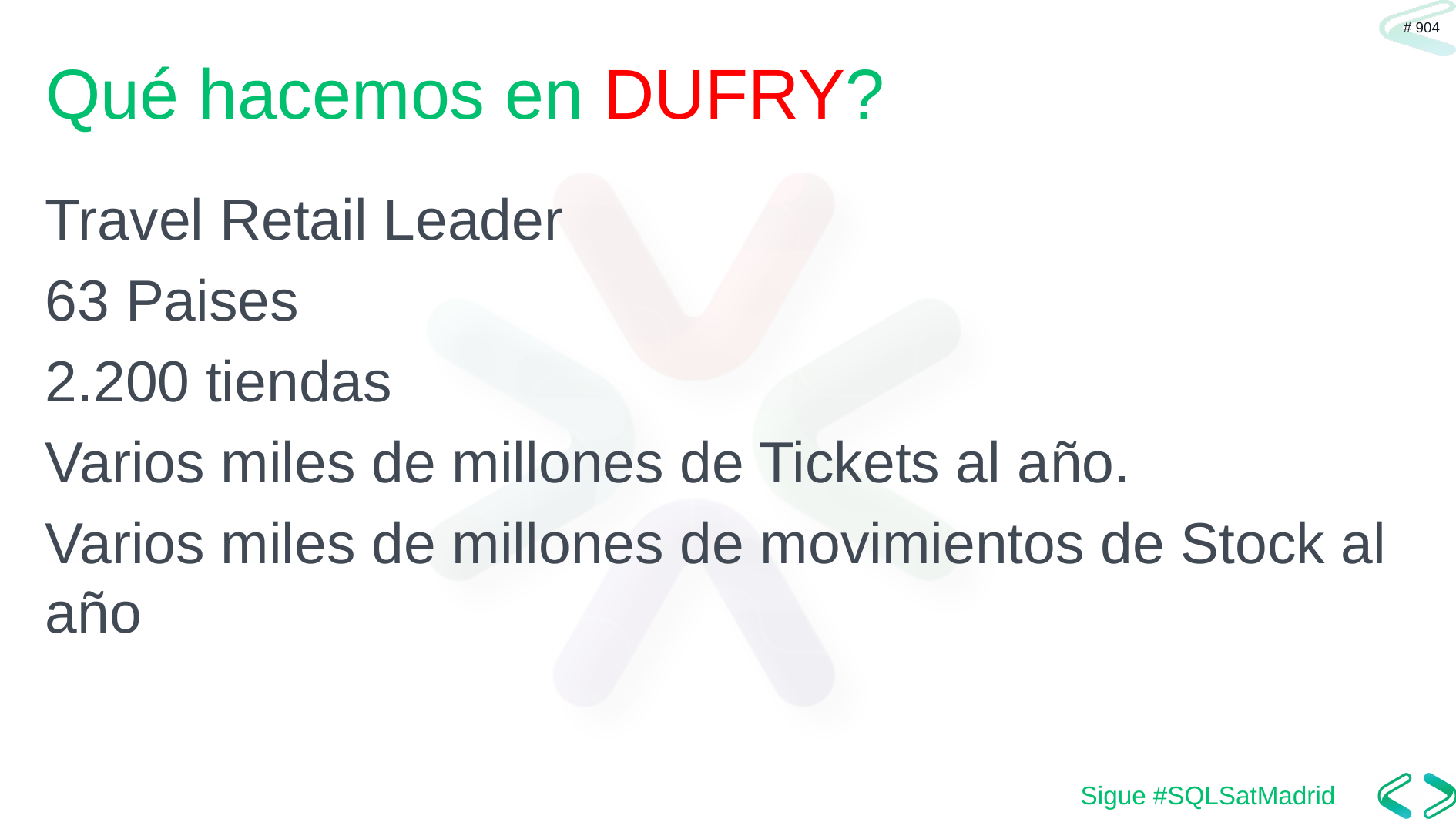

# Qué hacemos en DUFRY?
Travel Retail Leader
63 Paises
2.200 tiendas
Varios miles de millones de Tickets al año.
Varios miles de millones de movimientos de Stock al año